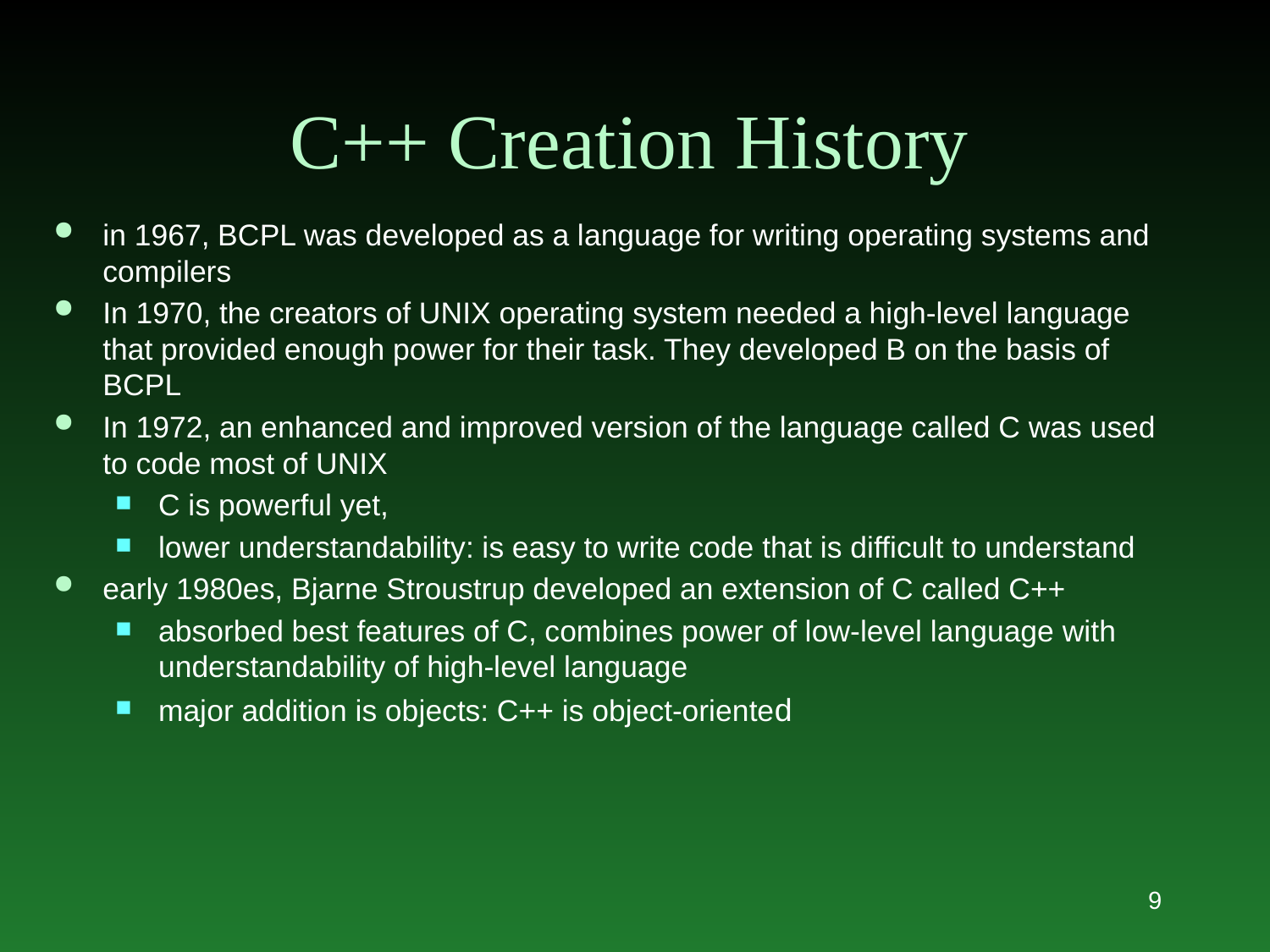

# C++ Creation History
in 1967, BCPL was developed as a language for writing operating systems and compilers
In 1970, the creators of UNIX operating system needed a high-level language that provided enough power for their task. They developed B on the basis of BCPL
In 1972, an enhanced and improved version of the language called C was used to code most of UNIX
C is powerful yet,
lower understandability: is easy to write code that is difficult to understand
early 1980es, Bjarne Stroustrup developed an extension of C called C++
absorbed best features of C, combines power of low-level language with understandability of high-level language
major addition is objects: C++ is object-oriented
9